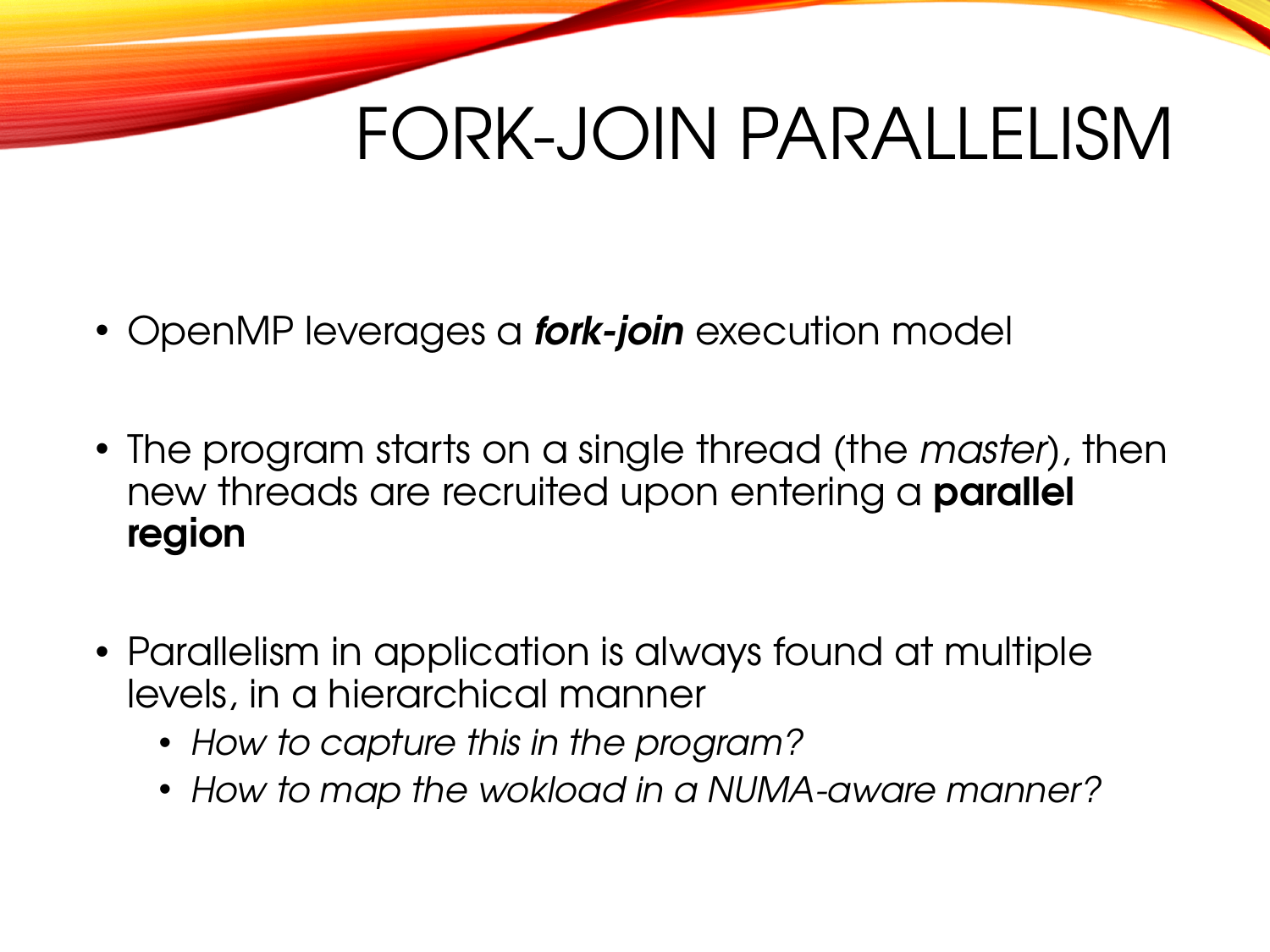

# FORK-JOIN PARALLELISM
OpenMP leverages a fork-join execution model

The program starts on a single thread (the master), then new threads are recruited upon entering a parallel region

Parallelism in application is always found at multiple levels, in a hierarchical manner
How to capture this in the program?
How to map the wokload in a NUMA-aware manner?